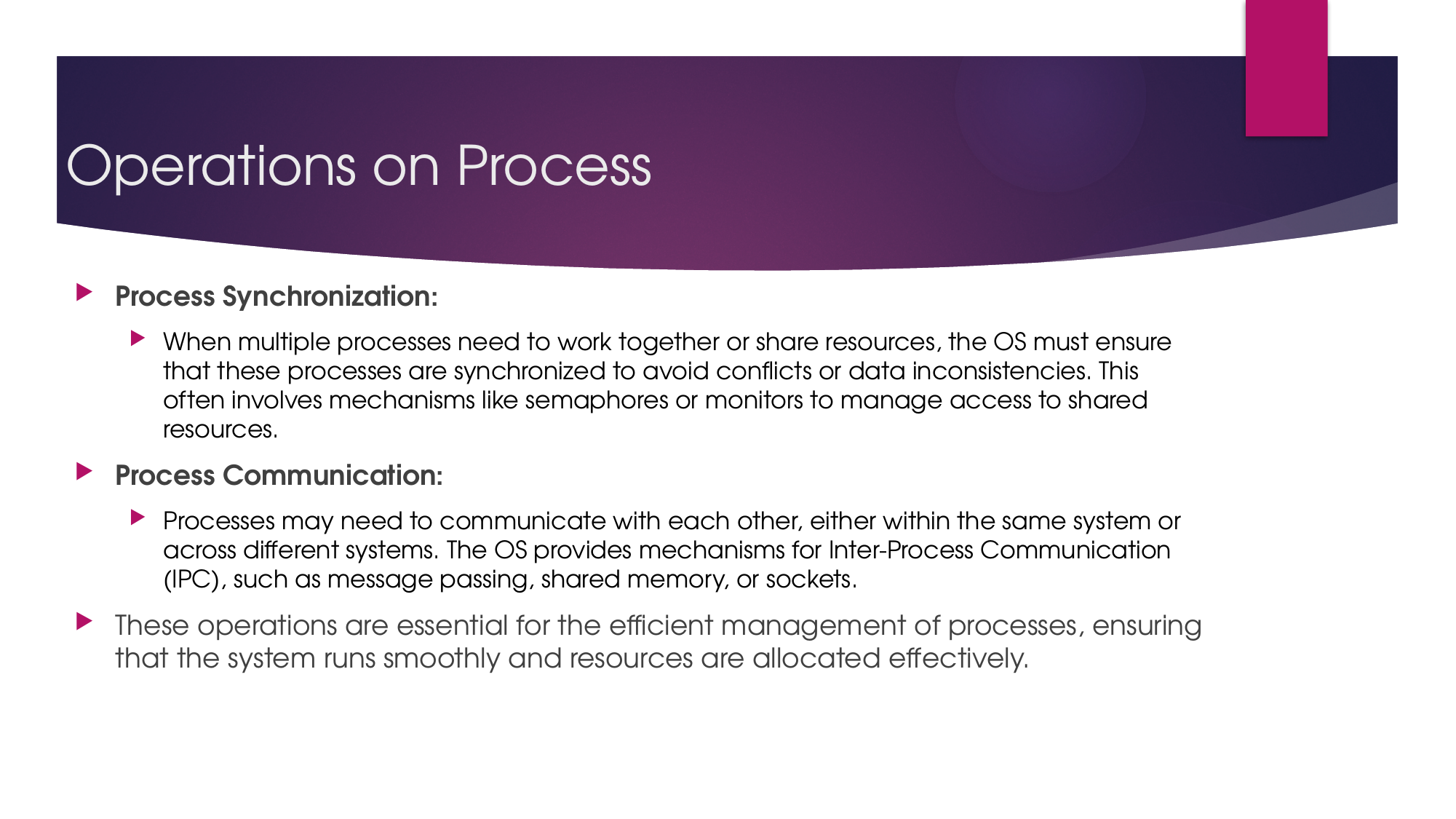

# Operations on Process
Process Synchronization:
When multiple processes need to work together or share resources, the OS must ensure that these processes are synchronized to avoid conflicts or data inconsistencies. This often involves mechanisms like semaphores or monitors to manage access to shared resources.
Process Communication:
Processes may need to communicate with each other, either within the same system or across different systems. The OS provides mechanisms for Inter-Process Communication (IPC), such as message passing, shared memory, or sockets.
These operations are essential for the efficient management of processes, ensuring that the system runs smoothly and resources are allocated effectively.